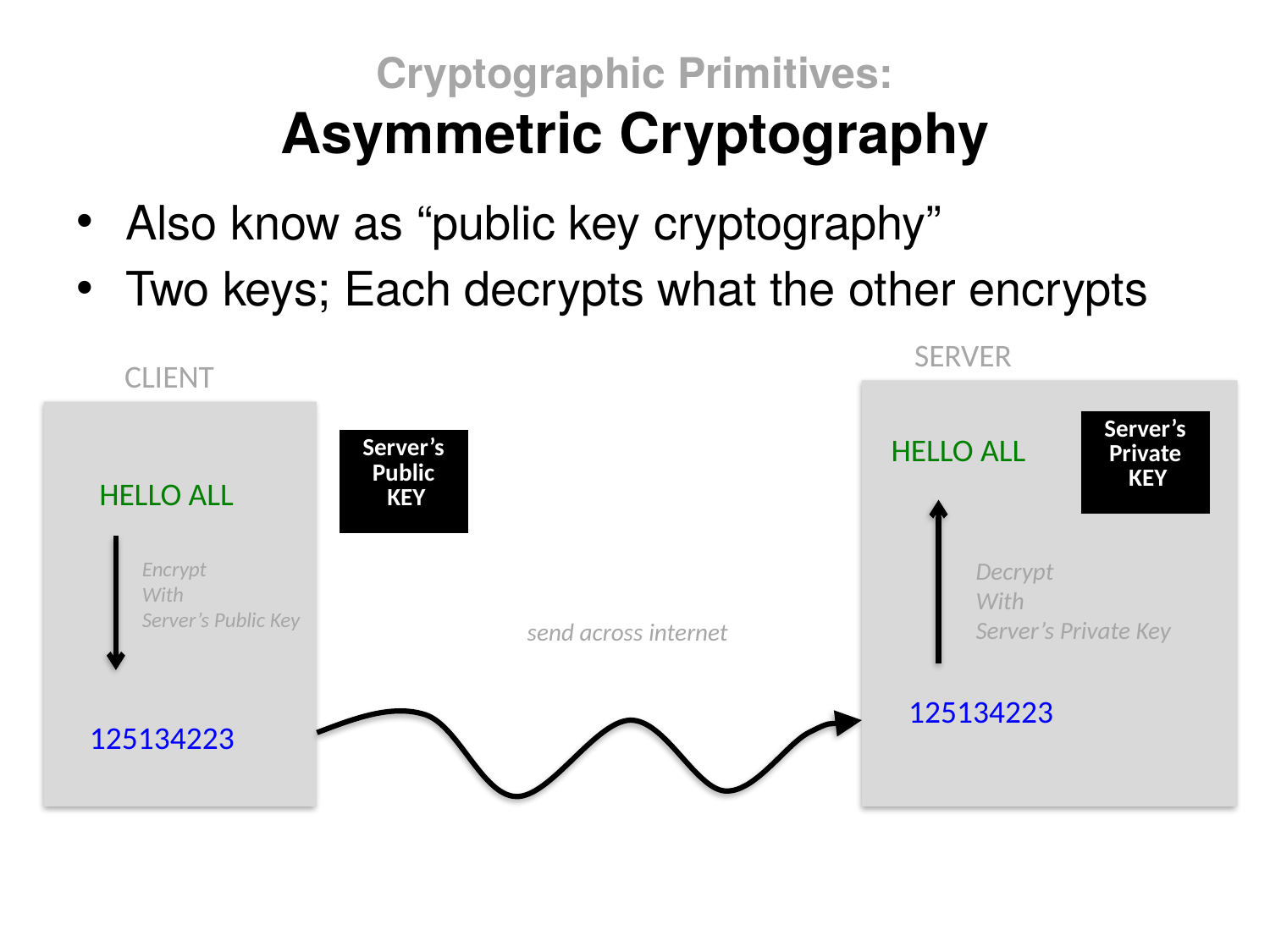

Cryptographic Primitives:
Asymmetric Cryptography
Also know as “public key cryptography”
Two keys; Each decrypts what the other encrypts
SERVER
CLIENT

| Server’s Private KEY |
| --- |
HELLO ALL
| Server’s Public KEY |
| --- |
HELLO ALL
Encrypt
With
Server’s Public Key
Decrypt
With
Server’s Private Key
send across internet
125134223
125134223